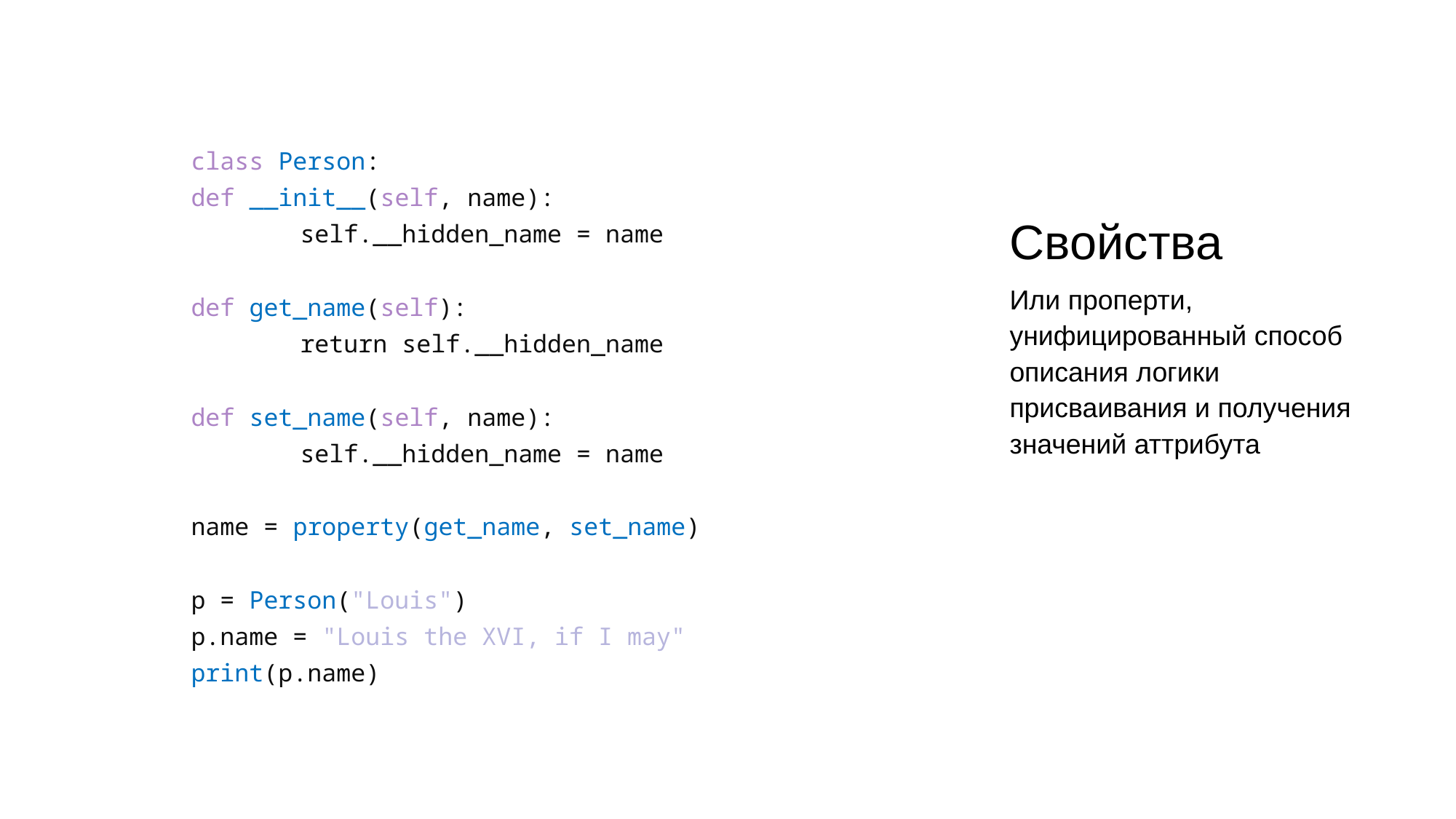

# Свойства

	class Person:
    	def __init__(self, name):
       		self.__hidden_name = name

    	def get_name(self):
        	return self.__hidden_name

    	def set_name(self, name):
       		self.__hidden_name = name

    	name = property(get_name, set_name)

	p = Person("Louis")
	p.name = "Louis the XVI, if I may"
	print(p.name)
Или проперти, унифицированный способ описания логики присваивания и получения значений аттрибута